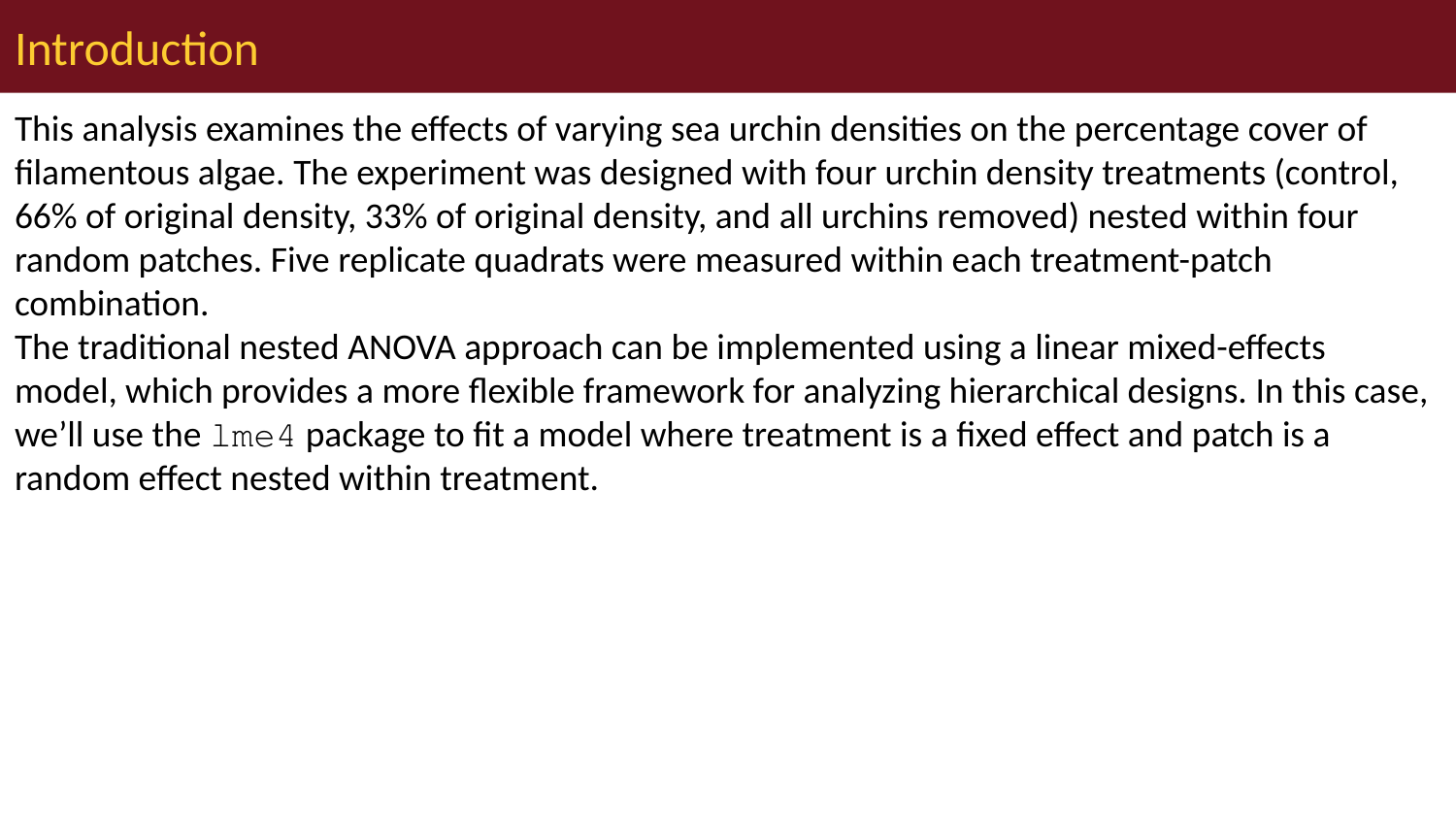

# Introduction
This analysis examines the effects of varying sea urchin densities on the percentage cover of filamentous algae. The experiment was designed with four urchin density treatments (control, 66% of original density, 33% of original density, and all urchins removed) nested within four random patches. Five replicate quadrats were measured within each treatment-patch combination.
The traditional nested ANOVA approach can be implemented using a linear mixed-effects model, which provides a more flexible framework for analyzing hierarchical designs. In this case, we’ll use the lme4 package to fit a model where treatment is a fixed effect and patch is a random effect nested within treatment.